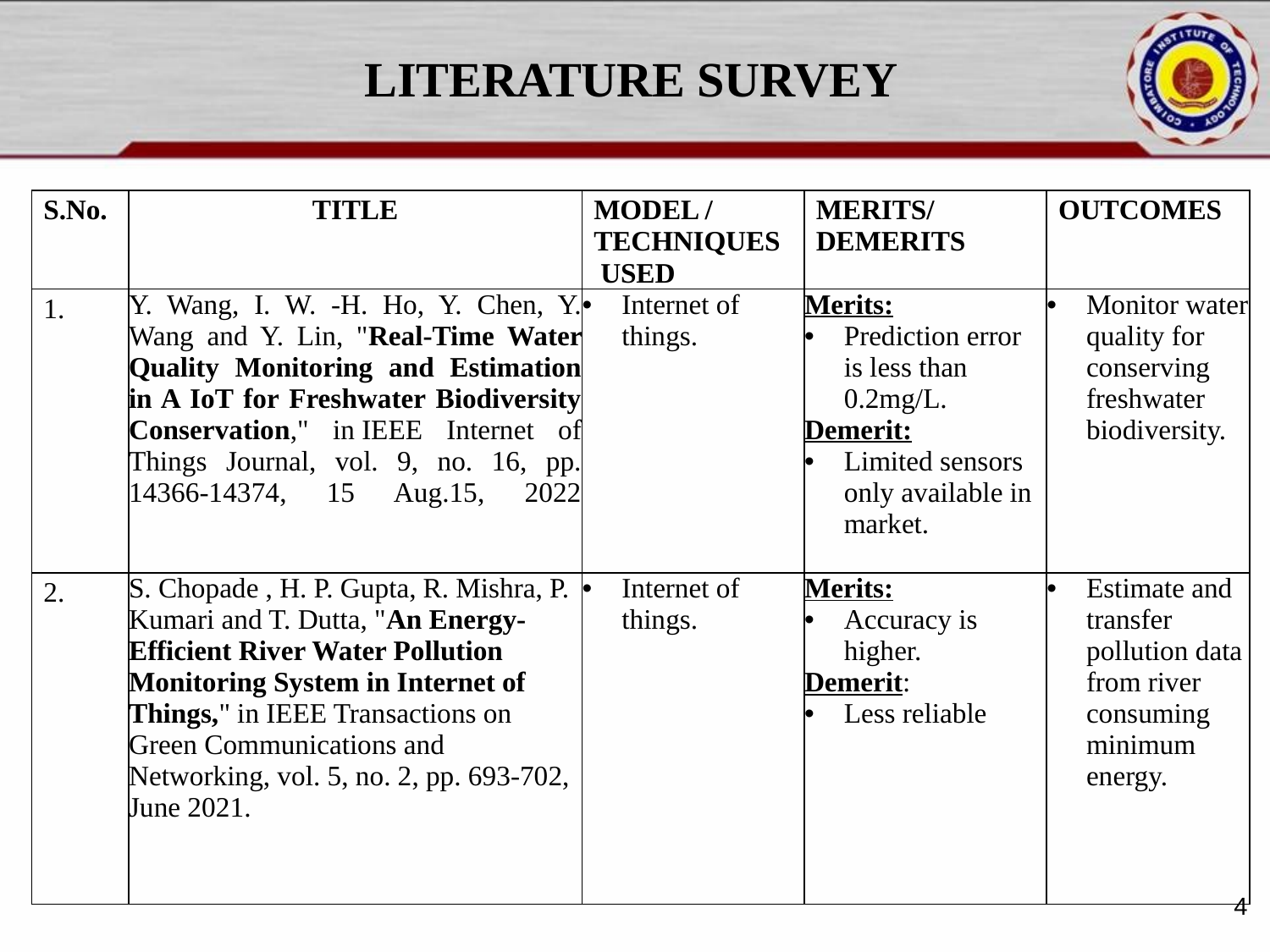

# LITERATURE SURVEY
| S.No. | TITLE | MODEL / TECHNIQUES USED | MERITS/ DEMERITS | OUTCOMES |
| --- | --- | --- | --- | --- |
| 1. | Y. Wang, I. W. -H. Ho, Y. Chen, Y. Wang and Y. Lin, "Real-Time Water Quality Monitoring and Estimation in A IoT for Freshwater Biodiversity Conservation," in IEEE Internet of Things Journal, vol. 9, no. 16, pp. 14366-14374, 15 Aug.15, 2022 | Internet of things. | Merits: Prediction error is less than 0.2mg/L. Demerit: Limited sensors only available in market. | Monitor water quality for conserving freshwater biodiversity. |
| 2. | S. Chopade , H. P. Gupta, R. Mishra, P. Kumari and T. Dutta, "An Energy-Efficient River Water Pollution Monitoring System in Internet of Things," in IEEE Transactions on Green Communications and Networking, vol. 5, no. 2, pp. 693-702, June 2021. | Internet of things. | Merits: Accuracy is higher. Demerit: Less reliable | Estimate and transfer pollution data from river consuming minimum energy. |
4